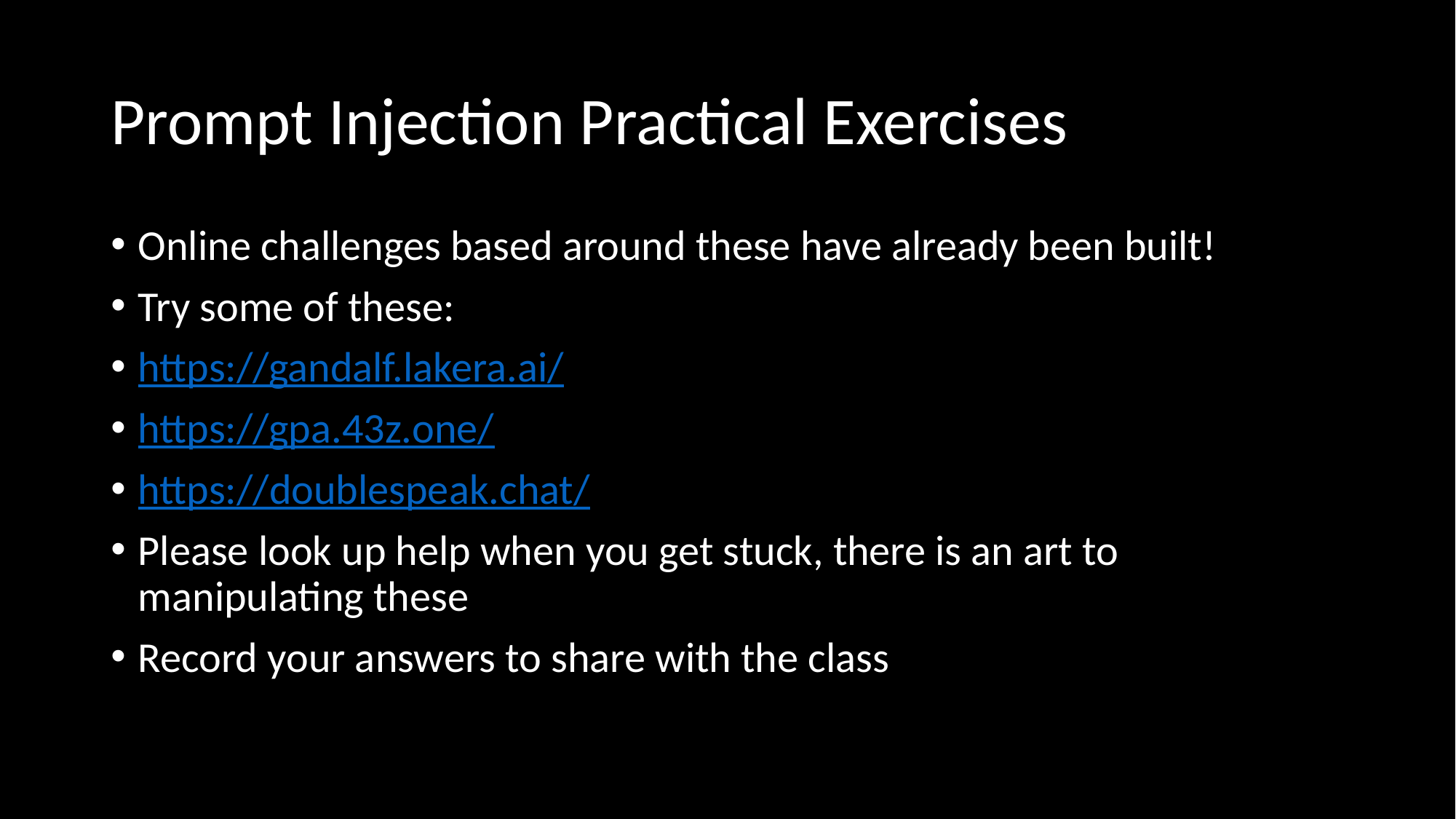

# Prompt Injection Practical Exercises
Online challenges based around these have already been built!
Try some of these:
https://gandalf.lakera.ai/
https://gpa.43z.one/
https://doublespeak.chat/
Please look up help when you get stuck, there is an art to manipulating these
Record your answers to share with the class